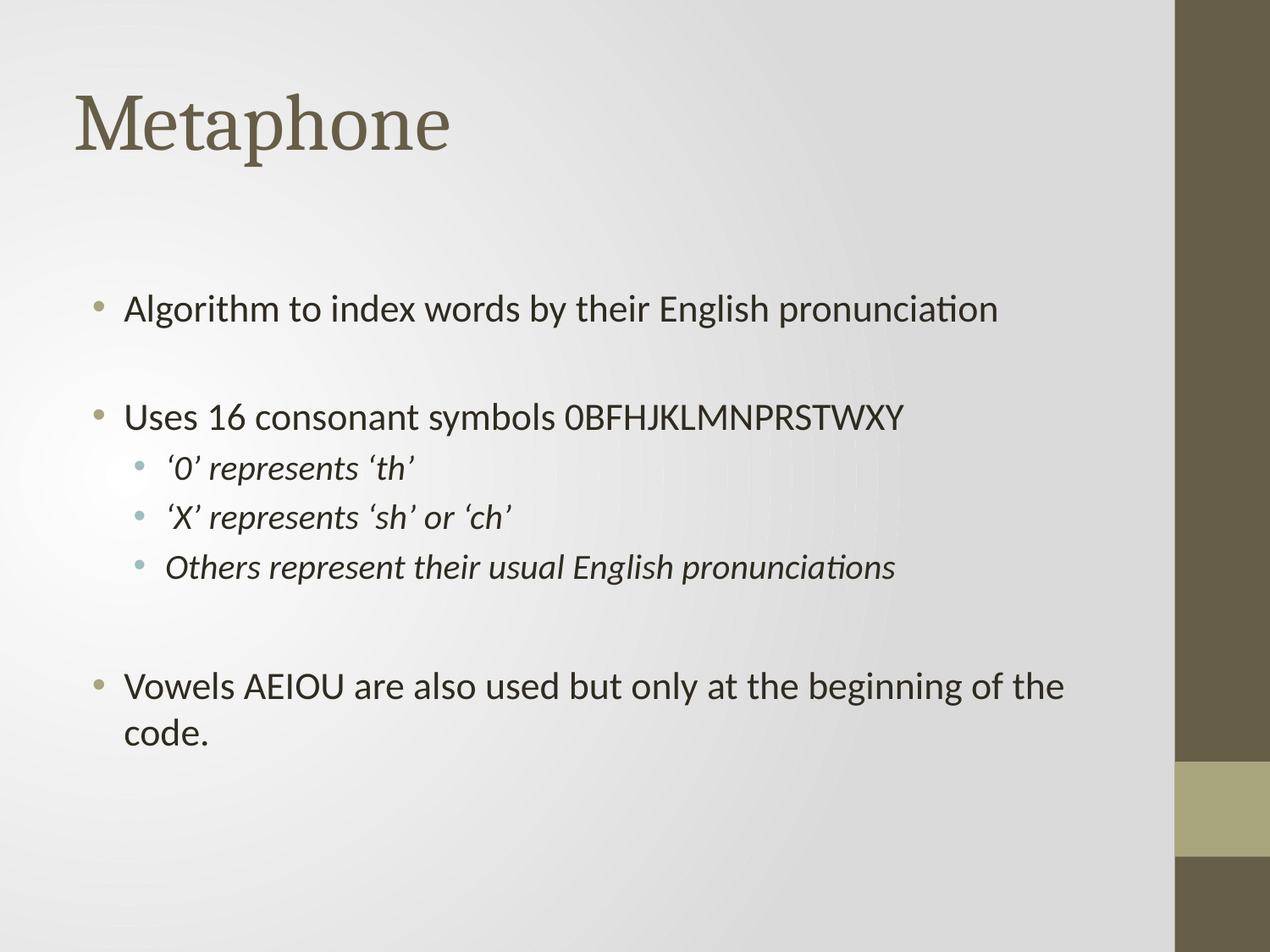

# Metaphone

Algorithm to index words by their English pronunciation

Uses 16 consonant symbols 0BFHJKLMNPRSTWXY
‘0’ represents ‘th’
‘X’ represents ‘sh’ or ‘ch’
Others represent their usual English pronunciations

Vowels AEIOU are also used but only at the beginning of the code.